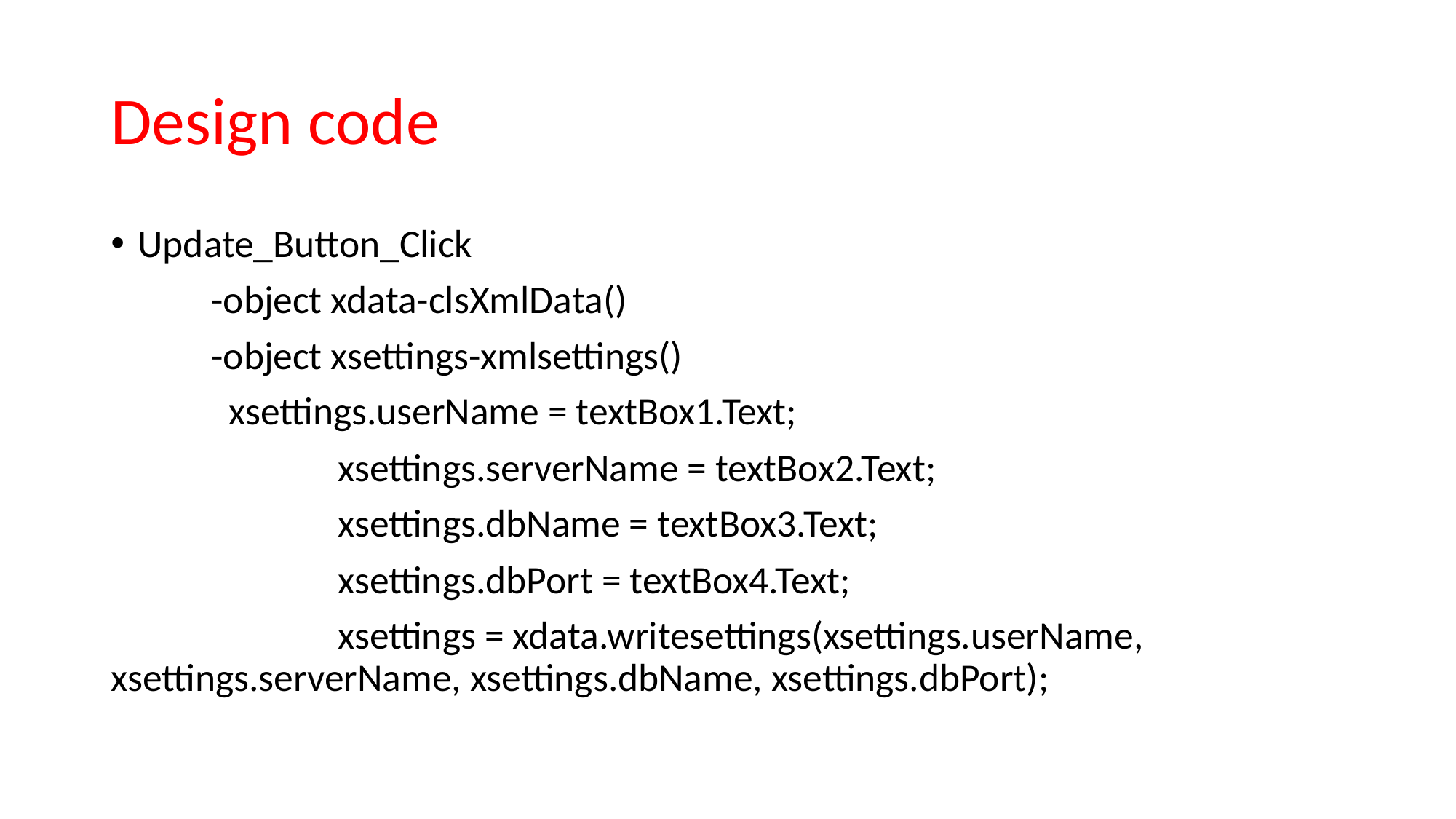

# Design code
Update_Button_Click
		-object xdata-clsXmlData()
		-object xsettings-xmlsettings()
		  xsettings.userName = textBox1.Text;
                          xsettings.serverName = textBox2.Text;
                          xsettings.dbName = textBox3.Text;
                          xsettings.dbPort = textBox4.Text;
                          xsettings = xdata.writesettings(xsettings.userName, xsettings.serverName, xsettings.dbName, xsettings.dbPort);